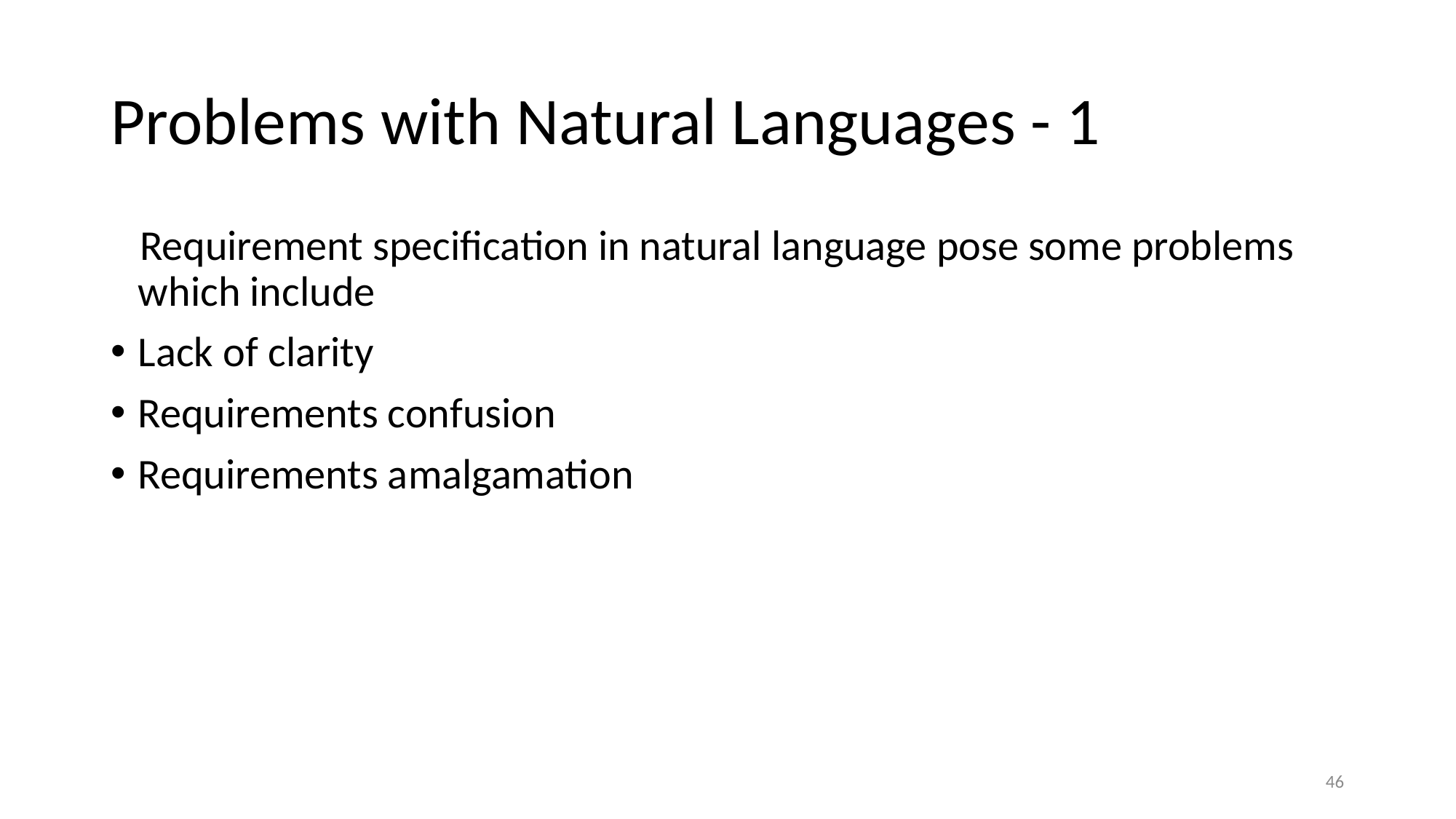

# Problems with Natural Languages - 1
   Requirement specification in natural language pose some problems which include
Lack of clarity
Requirements confusion
Requirements amalgamation
46